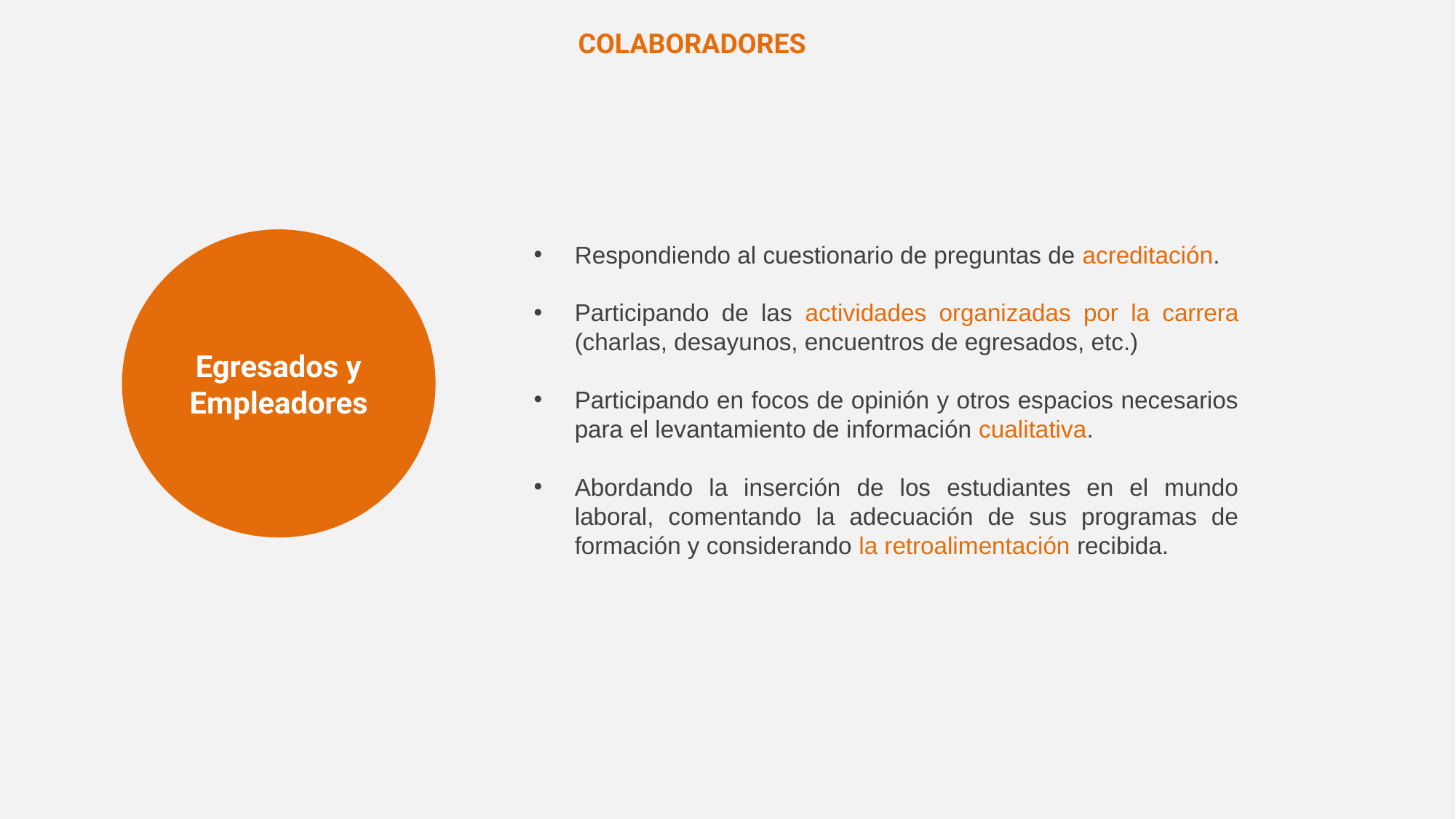

COLABORADORES
Egresados y Empleadores
Respondiendo al cuestionario de preguntas de acreditación.

Participando de las actividades organizadas por la carrera (charlas, desayunos, encuentros de egresados, etc.)

Participando en focos de opinión y otros espacios necesarios para el levantamiento de información cualitativa.

Abordando la inserción de los estudiantes en el mundo laboral, comentando la adecuación de sus programas de formación y considerando la retroalimentación recibida.